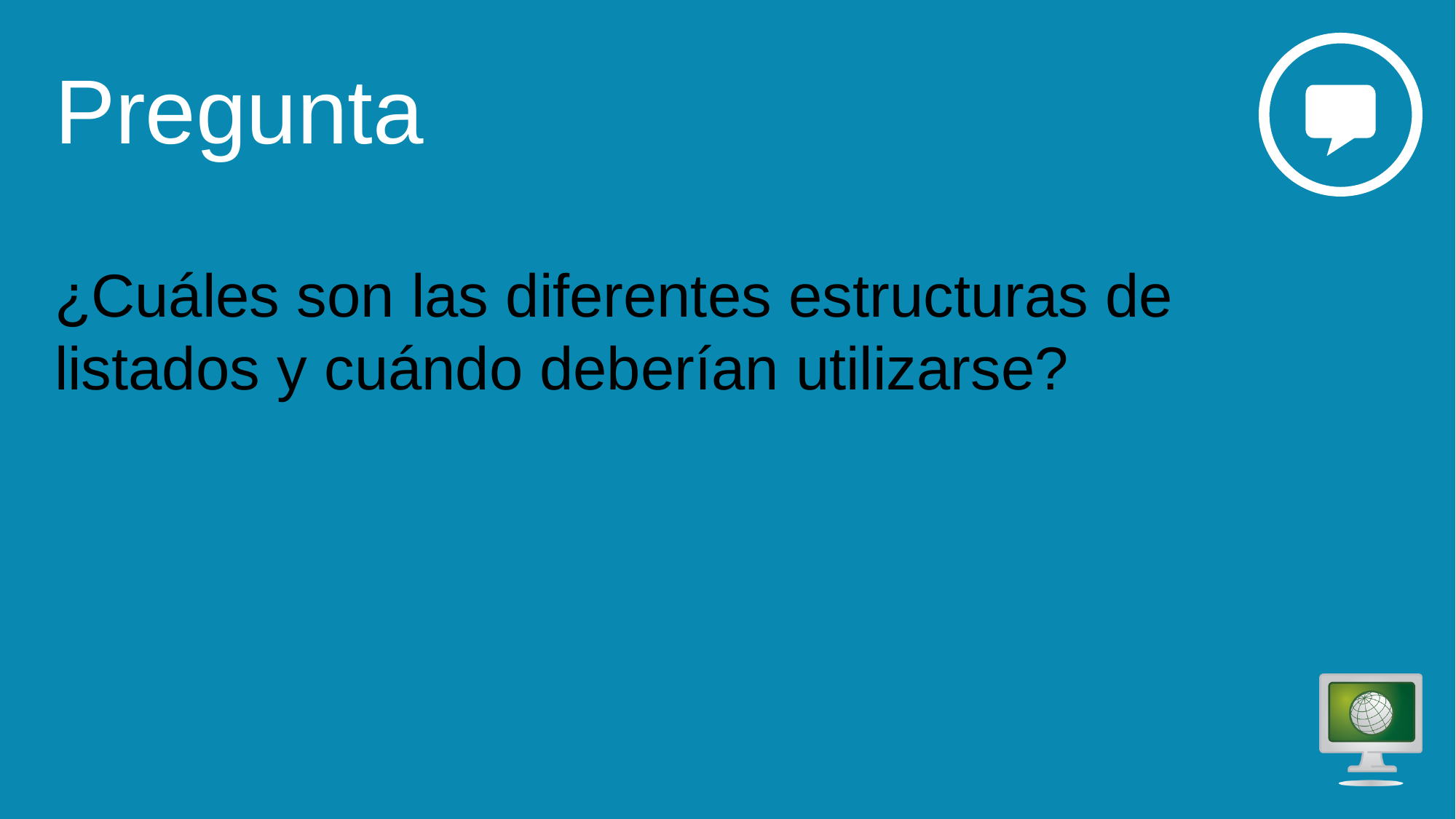

# Pregunta5
¿Cuáles son las diferentes estructuras de listados y cuándo deberían utilizarse?